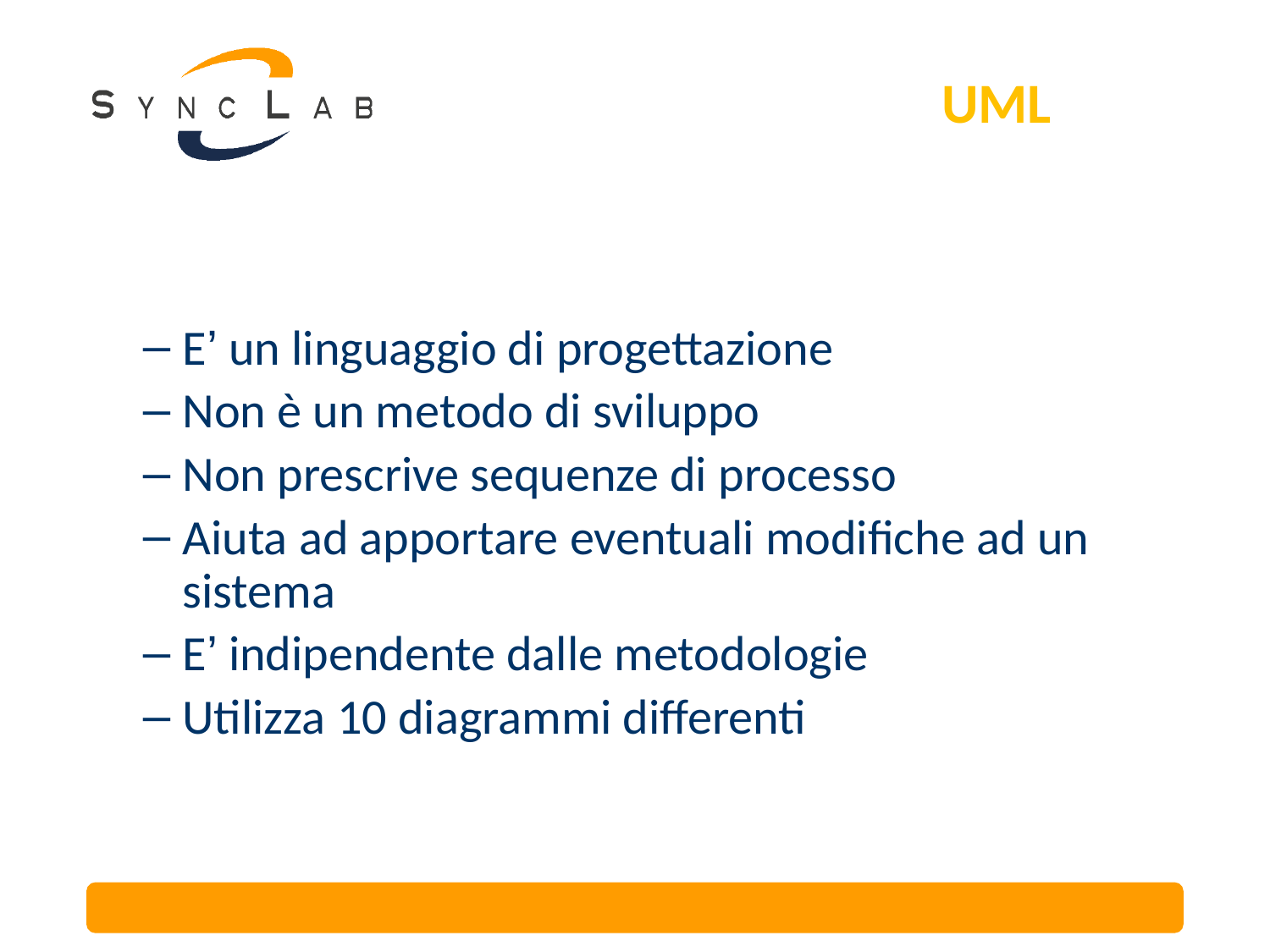

# UML
E’ un linguaggio di progettazione
Non è un metodo di sviluppo
Non prescrive sequenze di processo
Aiuta ad apportare eventuali modifiche ad un sistema
E’ indipendente dalle metodologie
Utilizza 10 diagrammi differenti